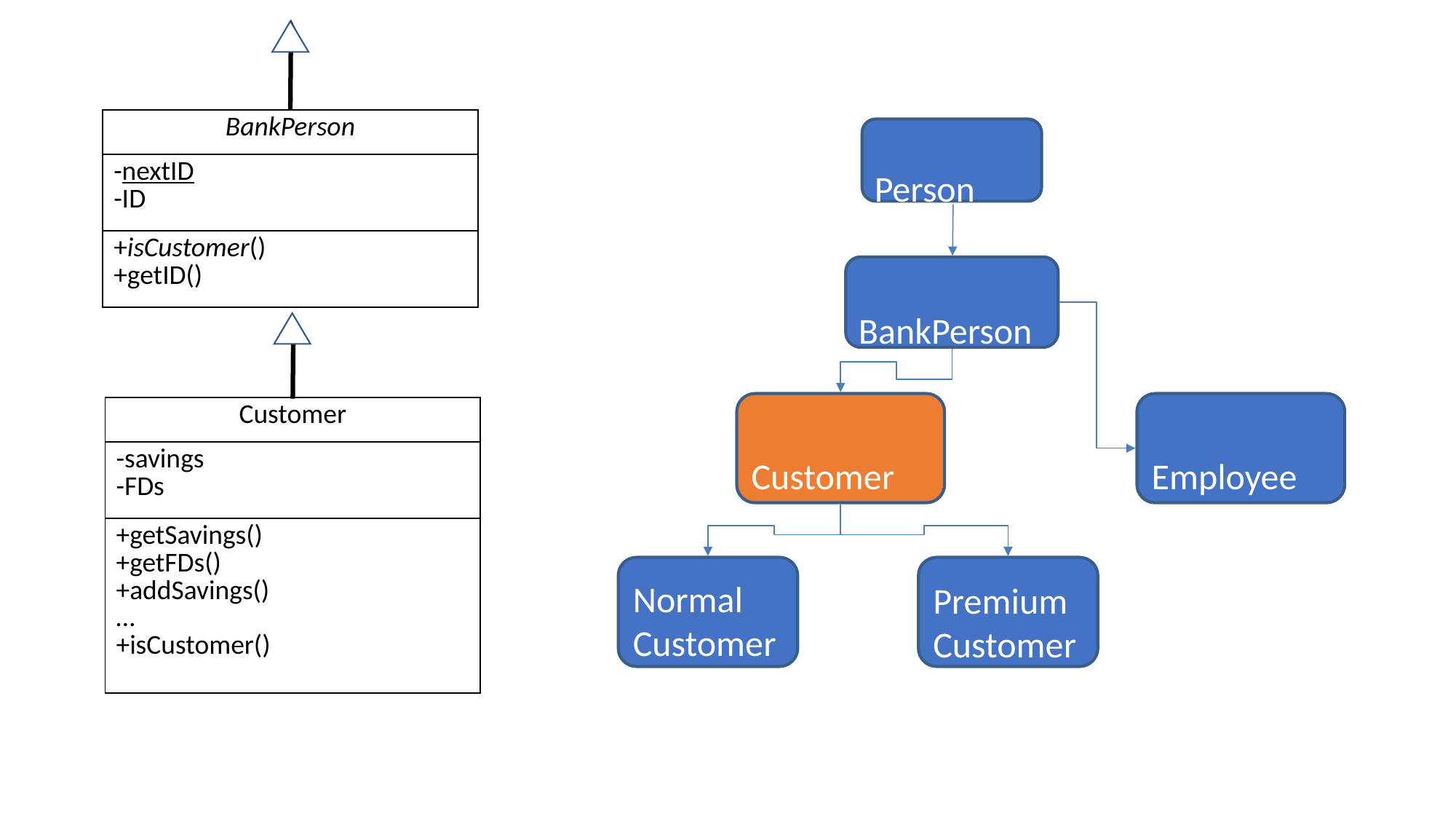

| BankPerson |
| --- |
| -nextID -ID |
| +isCustomer() +getID() |

Person

BankPerson

Customer

Employee

Premium
Customer

Normal
Customer

| Customer |
| --- |
| -savings -FDs |
| +getSavings() +getFDs() +addSavings() … +isCustomer() |